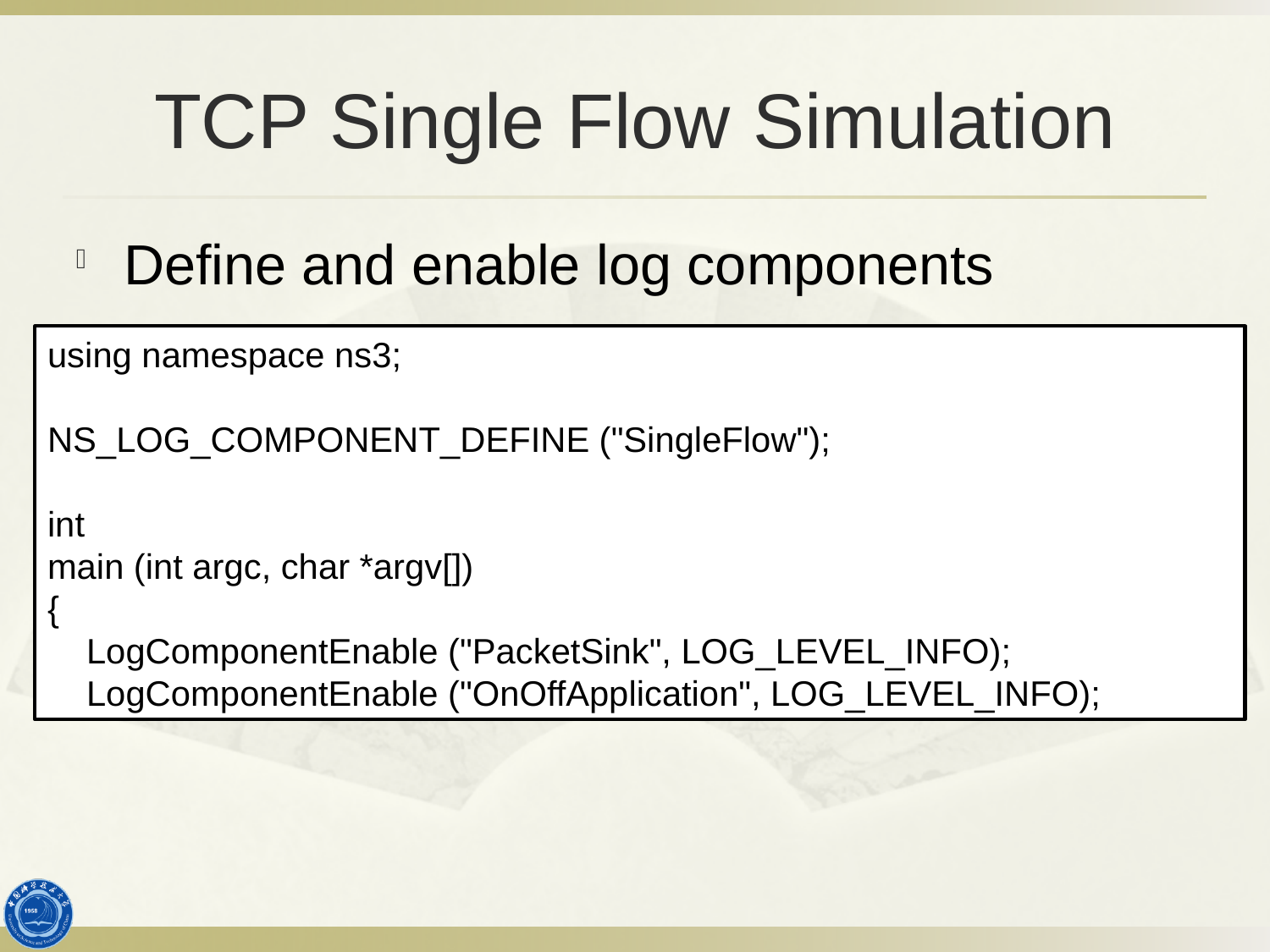

# TCP Single Flow Simulation
Define and enable log components
using namespace ns3;

NS_LOG_COMPONENT_DEFINE ("SingleFlow");

int
main (int argc, char *argv[])
{
    LogComponentEnable ("PacketSink", LOG_LEVEL_INFO);
    LogComponentEnable ("OnOffApplication", LOG_LEVEL_INFO);